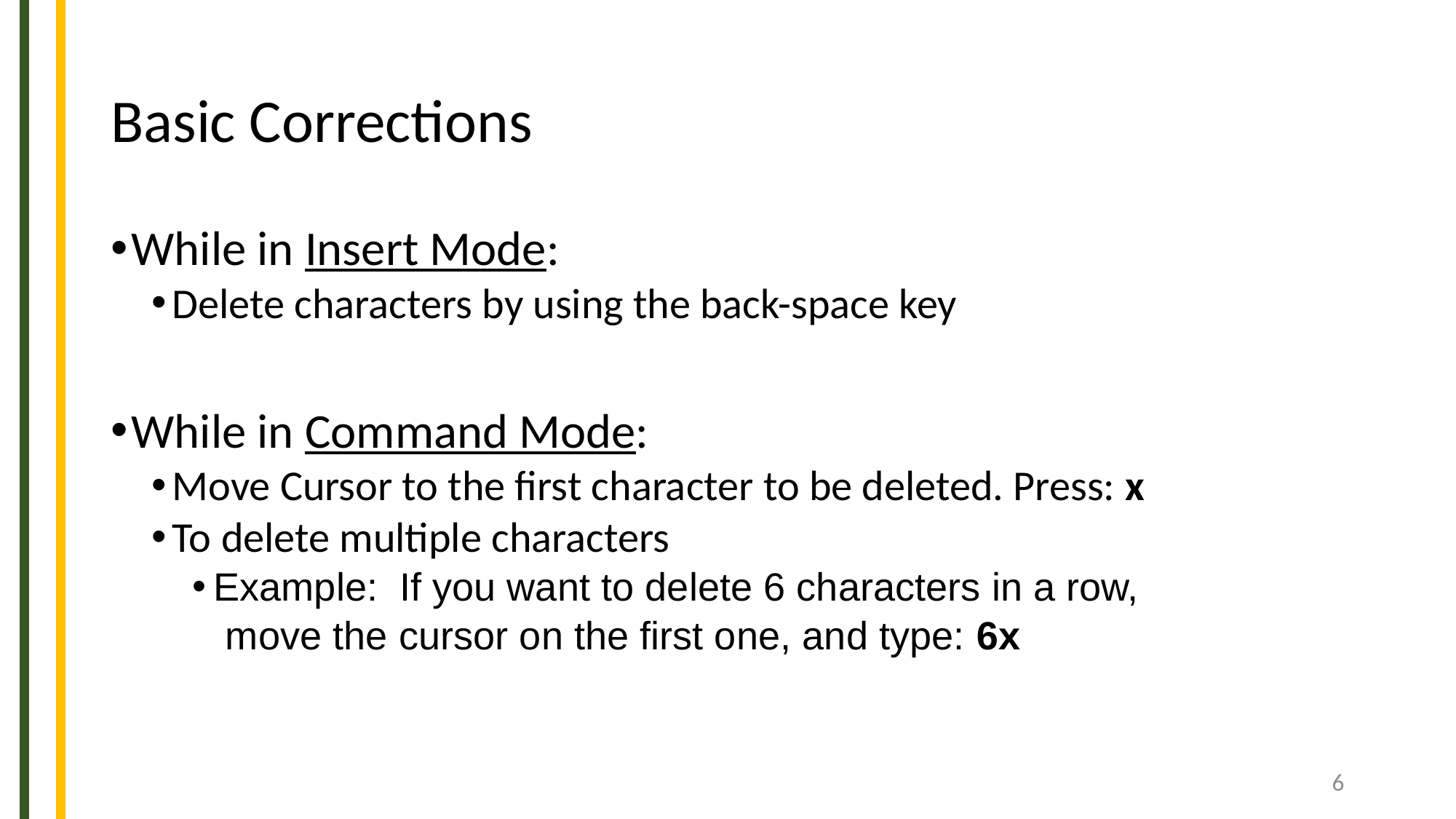

# Basic Corrections
While in Insert Mode:
Delete characters by using the back-space key

While in Command Mode:
Move Cursor to the first character to be deleted. Press: x
To delete multiple characters
Example:  If you want to delete 6 characters in a row,
   move the cursor on the first one, and type: 6x
6